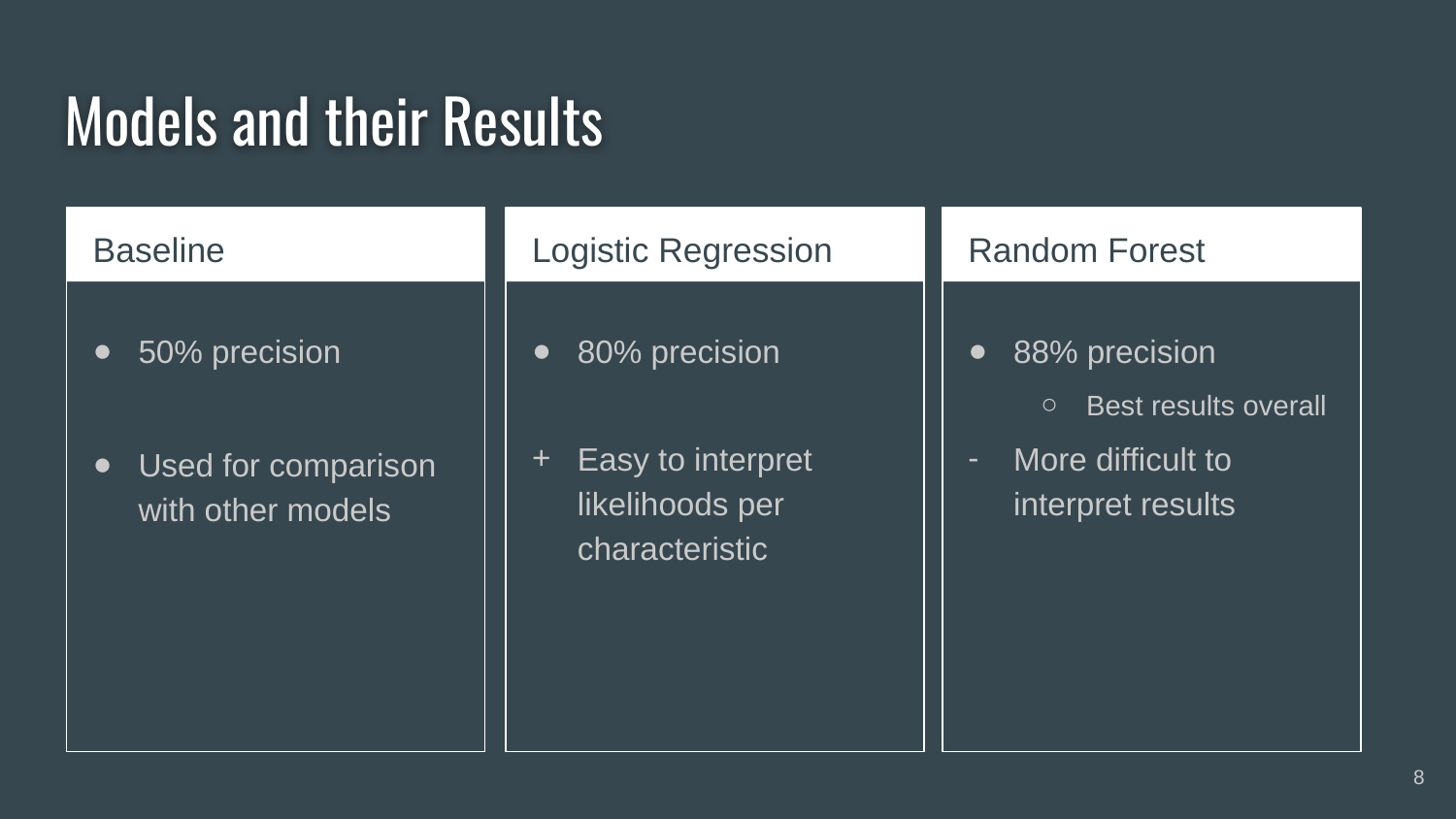

# Models and their Results

Baseline

Logistic Regression

Random Forest Classifier
50% precision

Used for comparison with other models
80% precision

Easy to interpret likelihoods per characteristic
88% precision
Best results overall
More difficult to interpret results
8